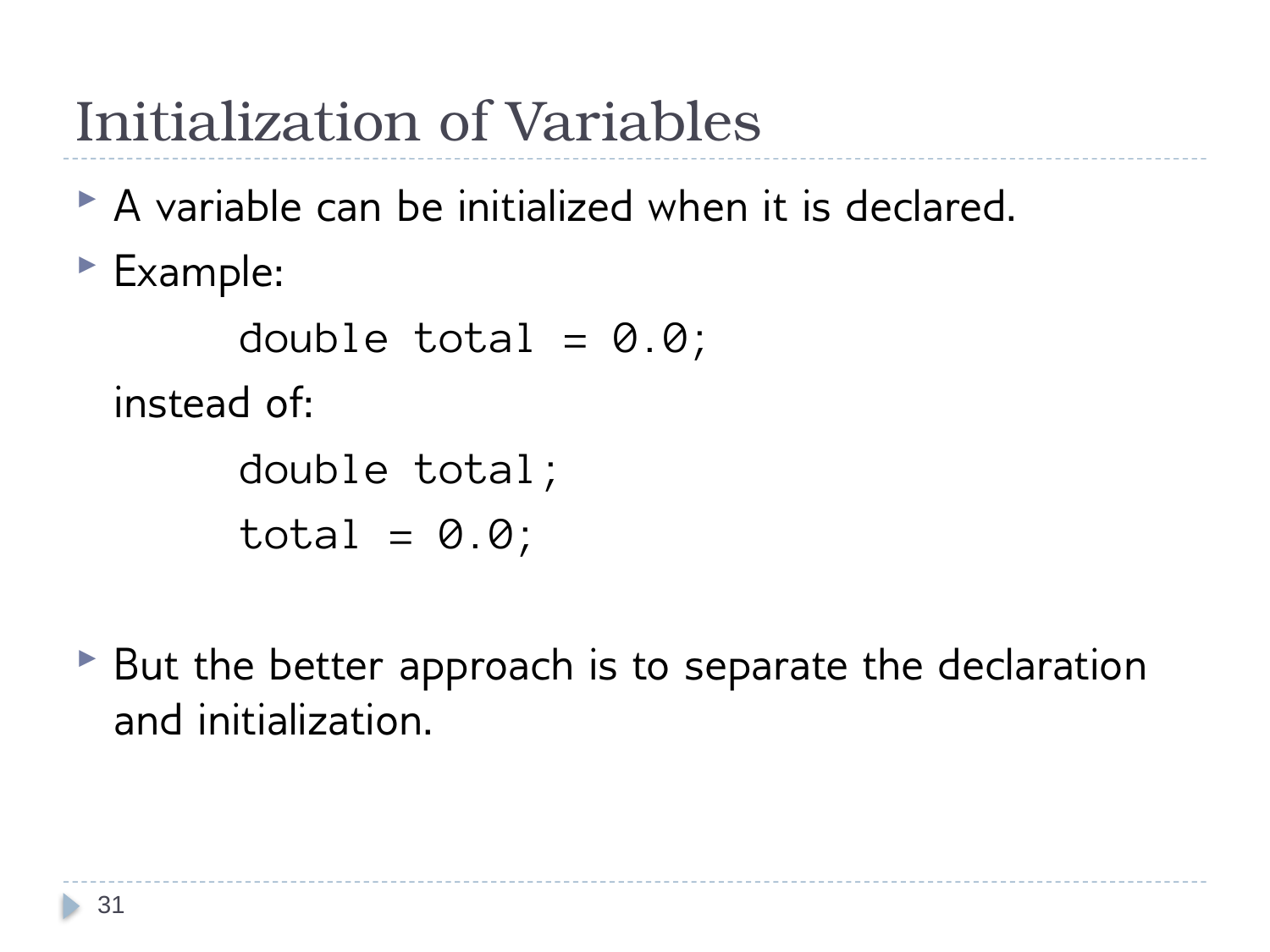

# Initialization of Variables
A variable can be initialized when it is declared.
Example:
		double total = 0.0;
	instead of:
		double total;
		total = 0.0;

But the better approach is to separate the declaration and initialization.

31